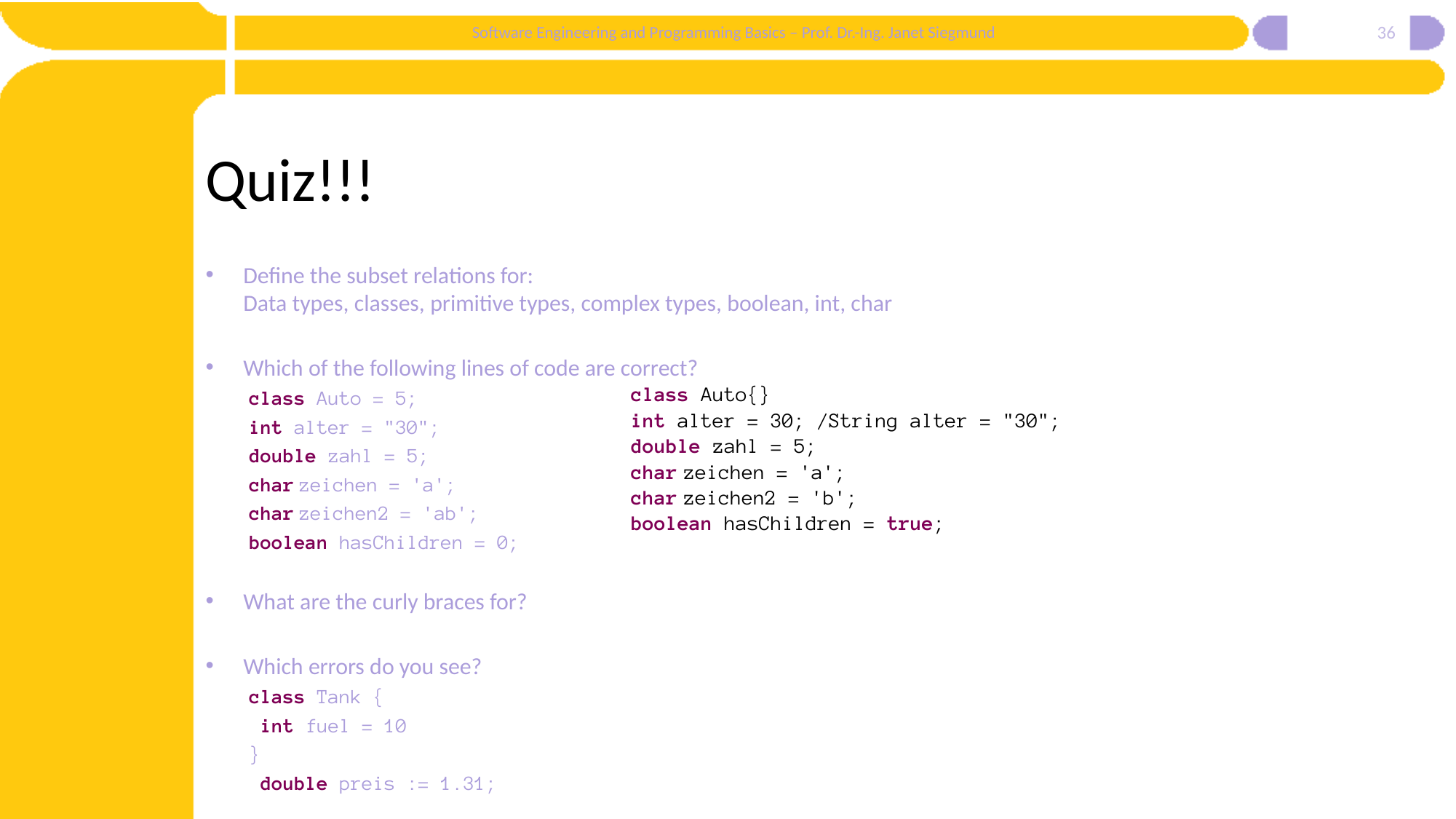

36
# Quiz!!!
Define the subset relations for:
Data types, classes, primitive types, complex types, boolean, int, char

Which of the following lines of code are correct?
class Auto = 5;
int alter = "30";
double zahl = 5;
char zeichen = 'a';
char zeichen2 = 'ab';
boolean hasChildren = 0;

What are the curly braces for?

Which errors do you see?
class Tank {
 int fuel = 10
}
 double preis := 1.31;
class Auto{}
int alter = 30; /String alter = "30";
double zahl = 5;
char zeichen = 'a';
char zeichen2 = 'b';
boolean hasChildren = true;